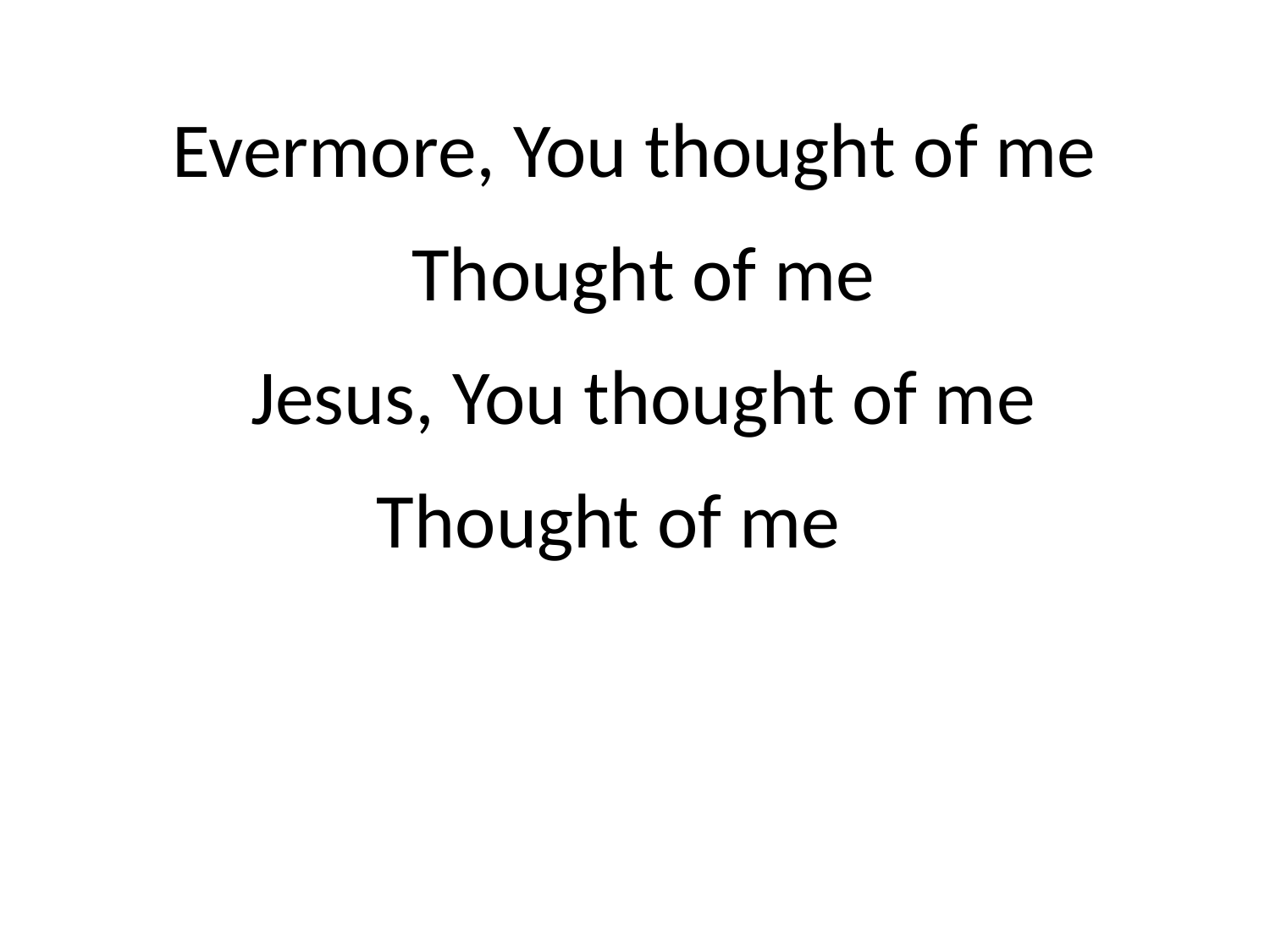

Evermore, You thought of me
 Thought of me
 Jesus, You thought of me
 Thought of me